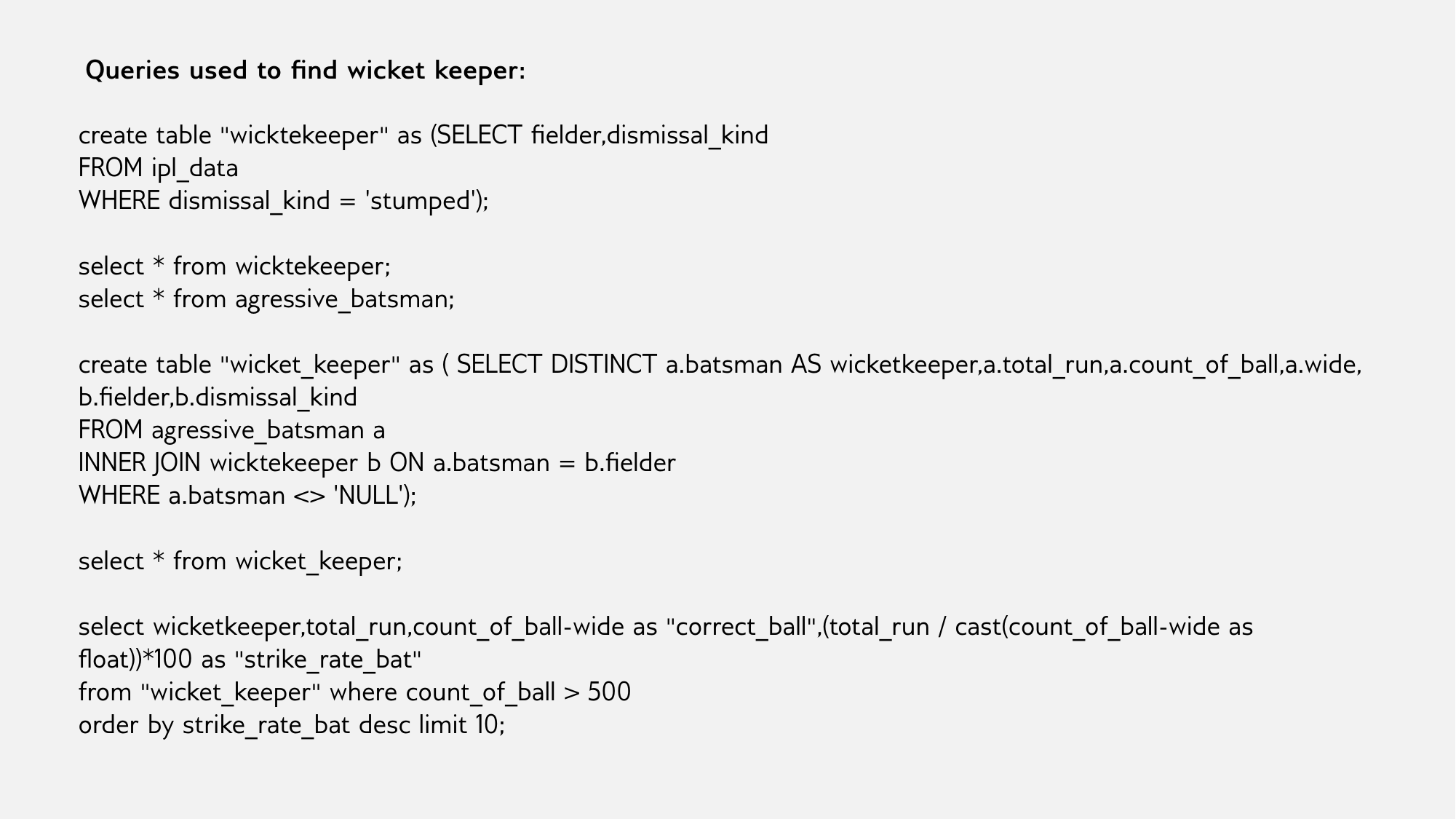

Queries used to find wicket keeper:
create table "wicktekeeper" as (SELECT fielder,dismissal_kind
FROM ipl_data
WHERE dismissal_kind = 'stumped');

select * from wicktekeeper;
select * from agressive_batsman;

create table "wicket_keeper" as ( SELECT DISTINCT a.batsman AS wicketkeeper,a.total_run,a.count_of_ball,a.wide,
b.fielder,b.dismissal_kind
FROM agressive_batsman a
INNER JOIN wicktekeeper b ON a.batsman = b.fielder
WHERE a.batsman <> 'NULL');

select * from wicket_keeper;

select wicketkeeper,total_run,count_of_ball-wide as "correct_ball",(total_run / cast(count_of_ball-wide as float))*100 as "strike_rate_bat"
from "wicket_keeper" where count_of_ball > 500
order by strike_rate_bat desc limit 10;